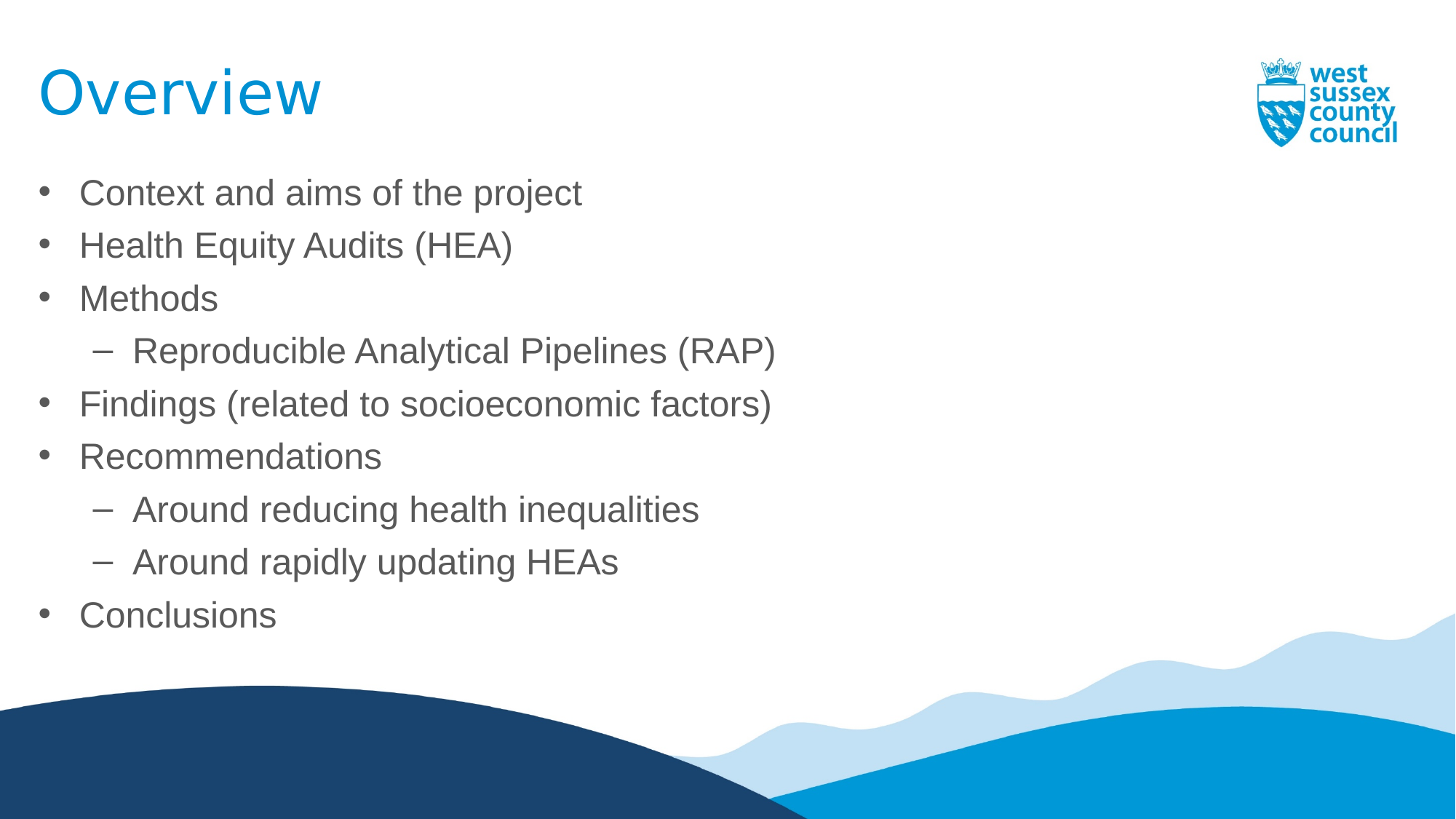

# Overview
Context and aims of the project
Health Equity Audits (HEA)
Methods
Reproducible Analytical Pipelines (RAP)
Findings (related to socioeconomic factors)
Recommendations
Around reducing health inequalities
Around rapidly updating HEAs
Conclusions